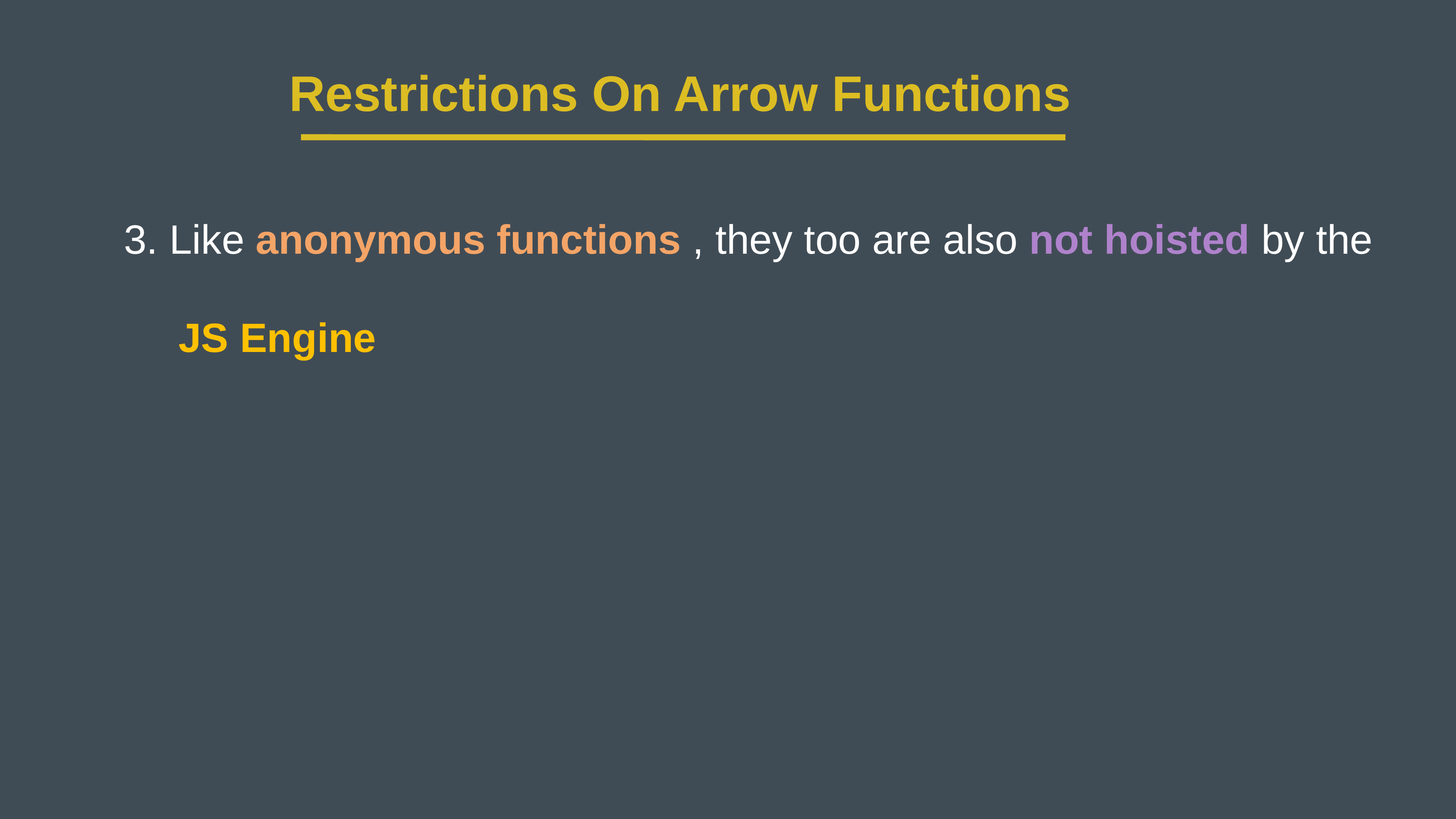

Restrictions On Arrow Functions
3. Like anonymous functions , they too are also not hoisted by the
	JS Engine